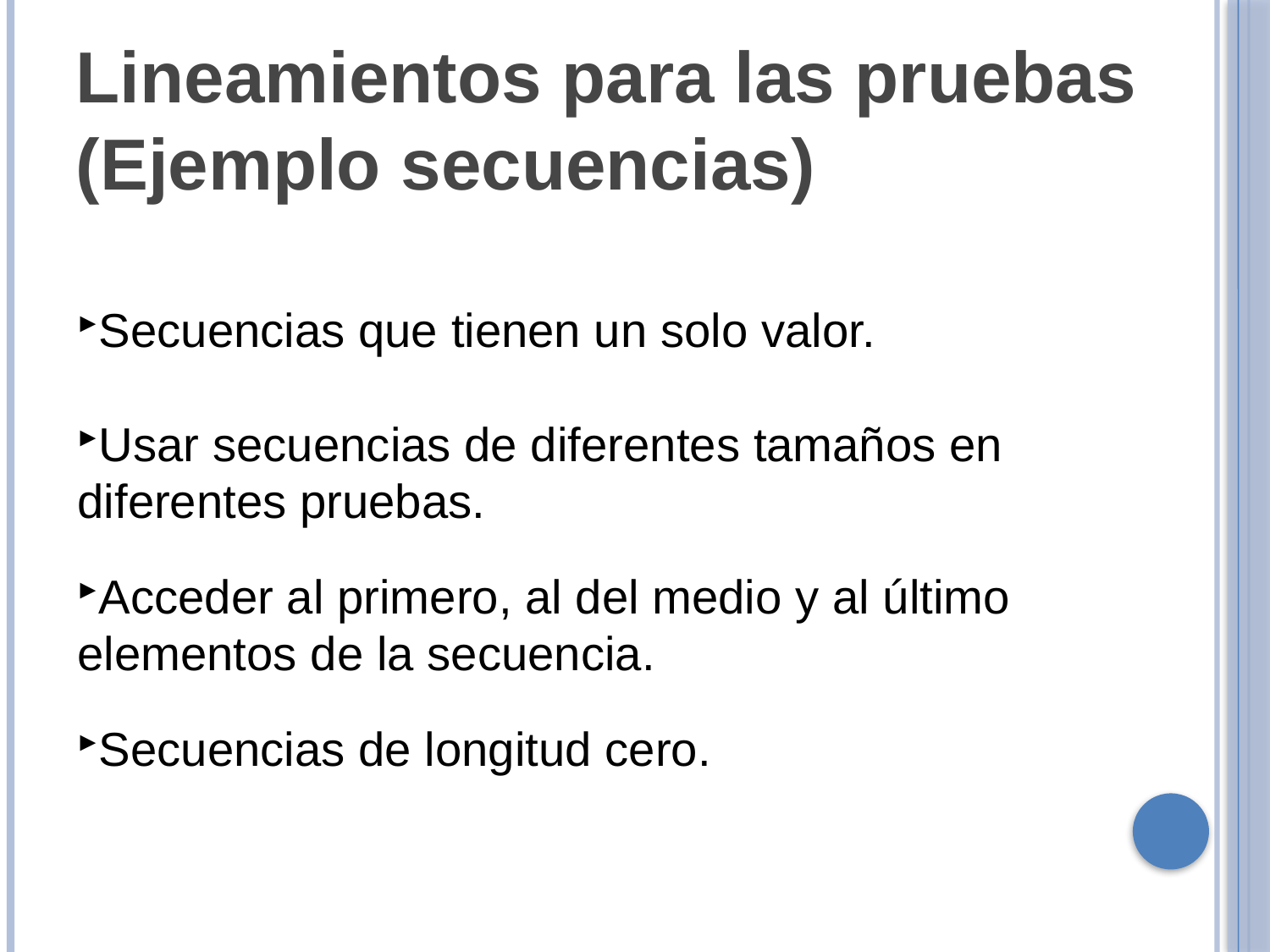

Lineamientos para las pruebas (Ejemplo secuencias)

Secuencias que tienen un solo valor.

Usar secuencias de diferentes tamaños en diferentes pruebas.

Acceder al primero, al del medio y al último elementos de la secuencia.

Secuencias de longitud cero.